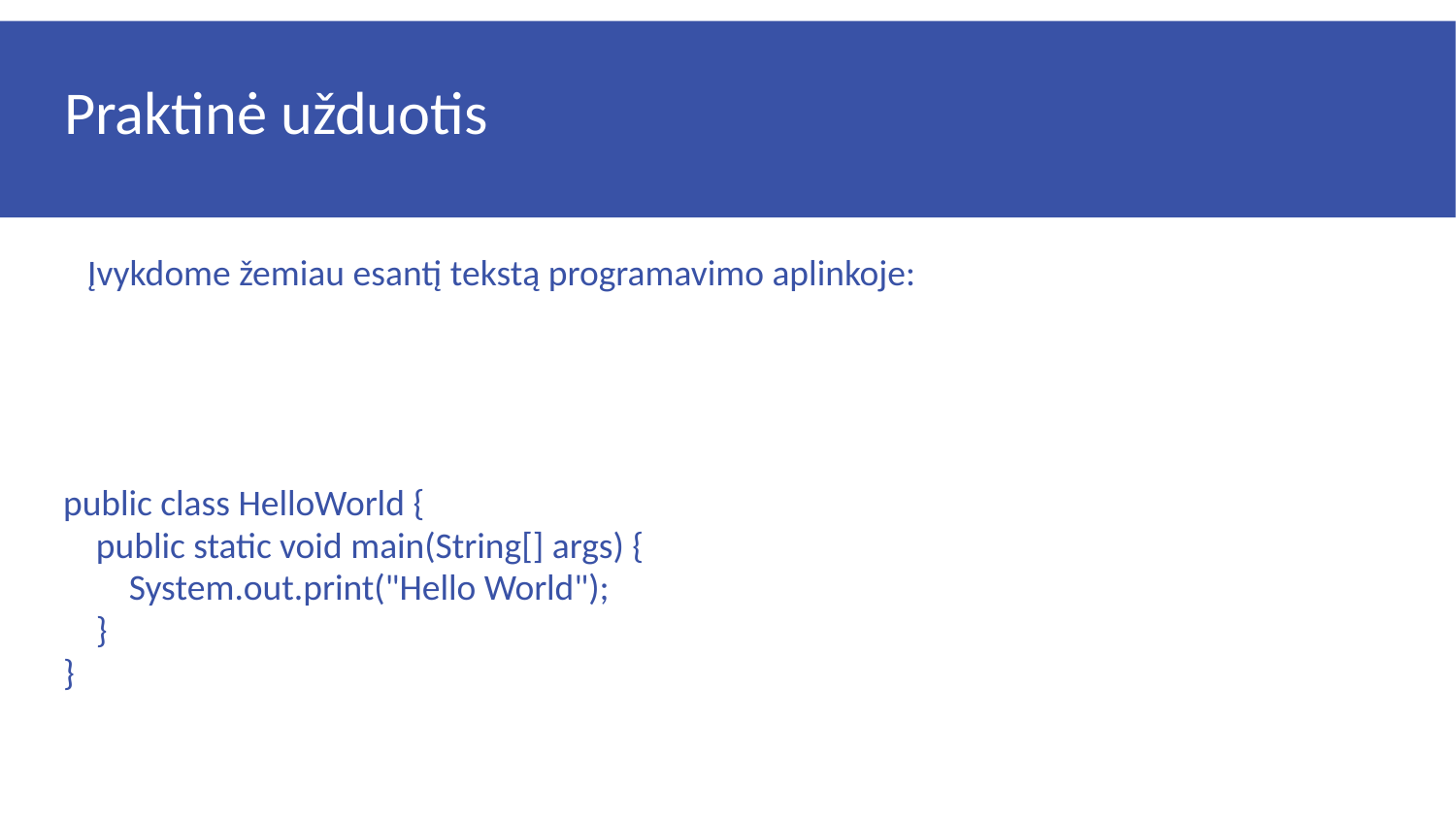

# Praktinė užduotis
Įvykdome žemiau esantį tekstą programavimo aplinkoje:

public class HelloWorld {
    public static void main(String[] args) {
        System.out.print("Hello World");
    }
}